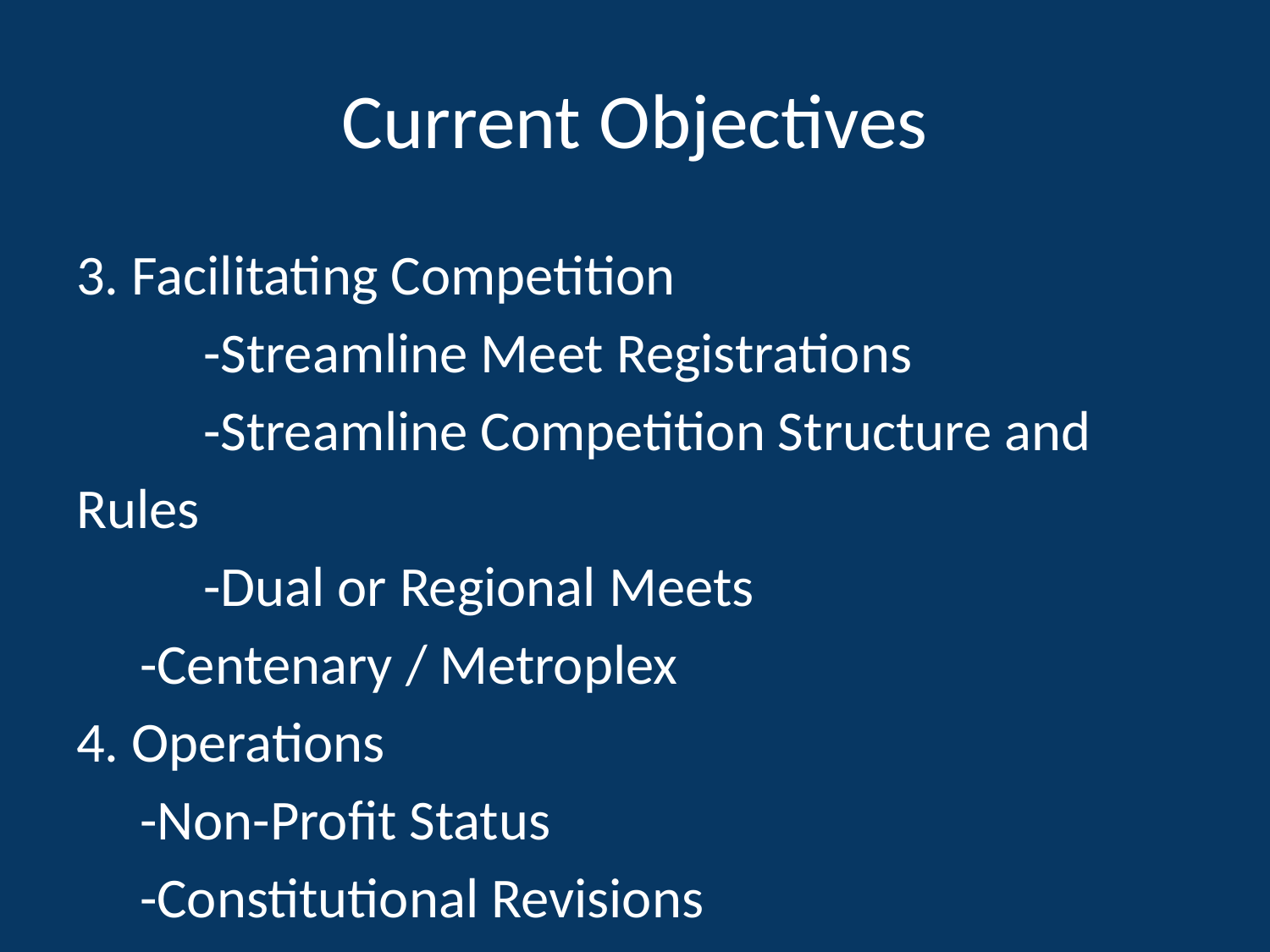

# Current Objectives
3. Facilitating Competition
	-Streamline Meet Registrations
	-Streamline Competition Structure and Rules
	-Dual or Regional Meets
-Centenary / Metroplex
4. Operations
-Non-Profit Status
-Constitutional Revisions